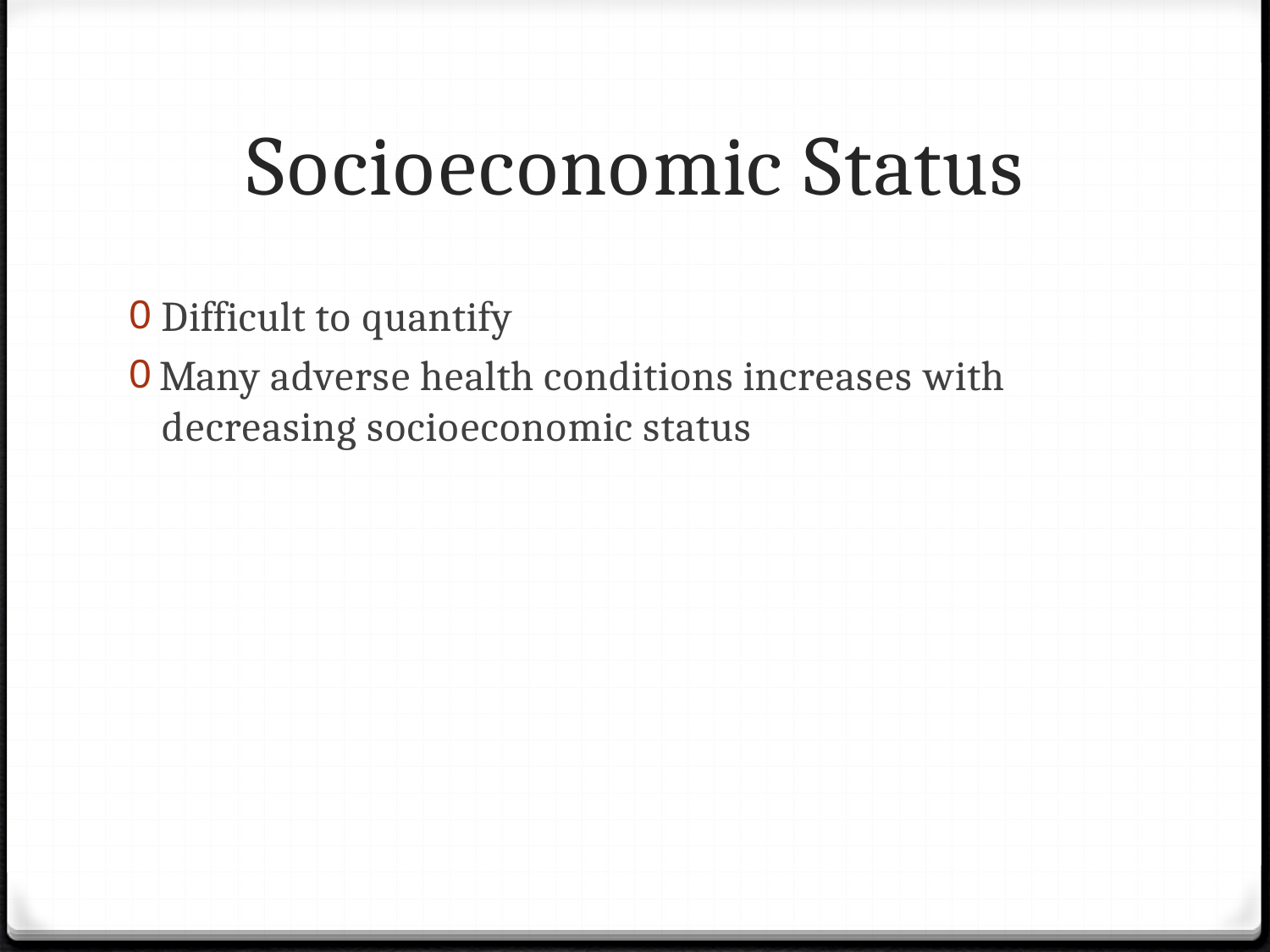

# Socioeconomic Status
Difficult to quantify
Many adverse health conditions increases with decreasing socioeconomic status